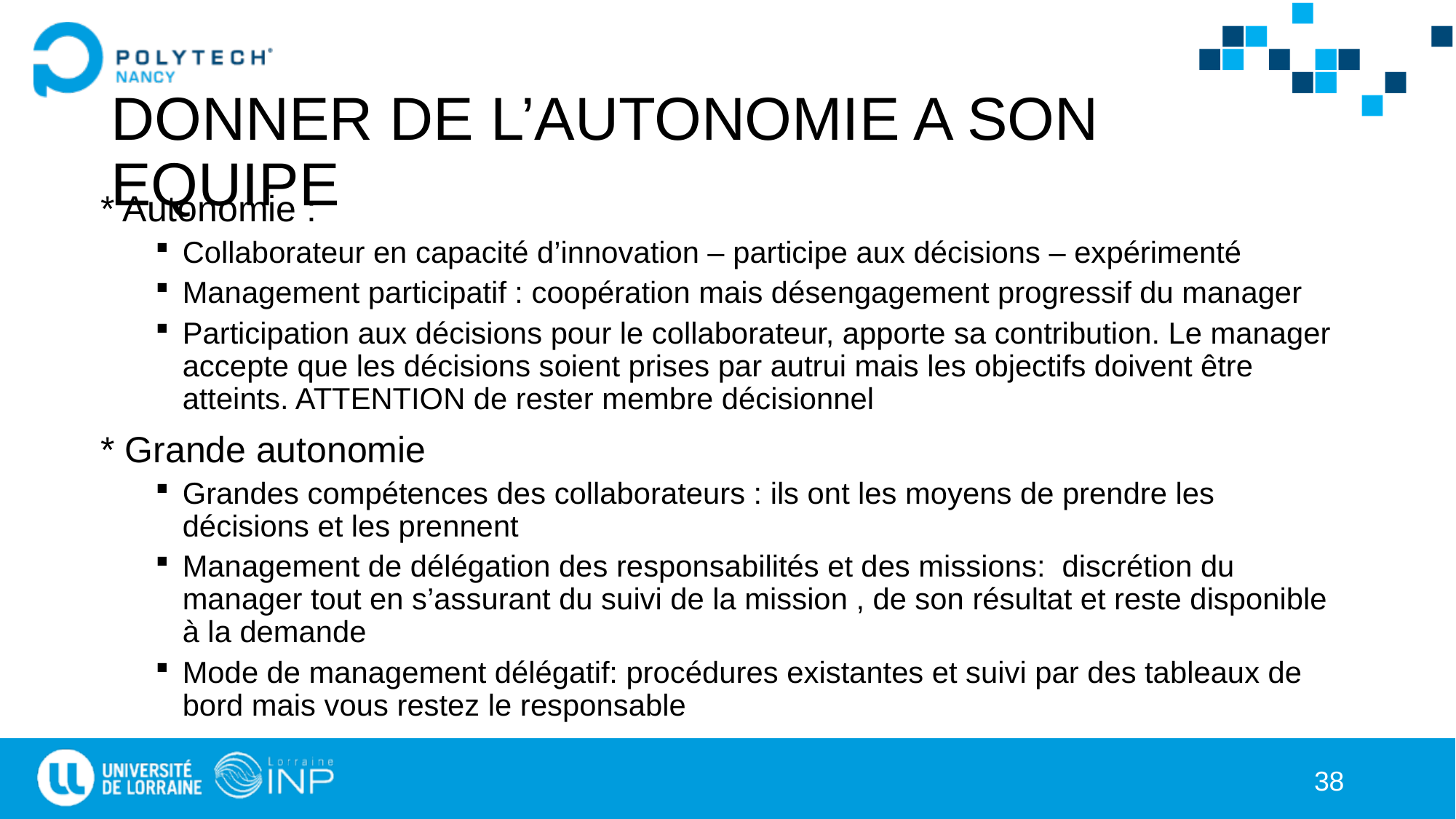

# DONNER DE L’AUTONOMIE A SON EQUIPE
* Autonomie :
Collaborateur en capacité d’innovation – participe aux décisions – expérimenté
Management participatif : coopération mais désengagement progressif du manager
Participation aux décisions pour le collaborateur, apporte sa contribution. Le manager accepte que les décisions soient prises par autrui mais les objectifs doivent être atteints. ATTENTION de rester membre décisionnel
* Grande autonomie
Grandes compétences des collaborateurs : ils ont les moyens de prendre les décisions et les prennent
Management de délégation des responsabilités et des missions:  discrétion du manager tout en s’assurant du suivi de la mission , de son résultat et reste disponible à la demande
Mode de management délégatif: procédures existantes et suivi par des tableaux de bord mais vous restez le responsable